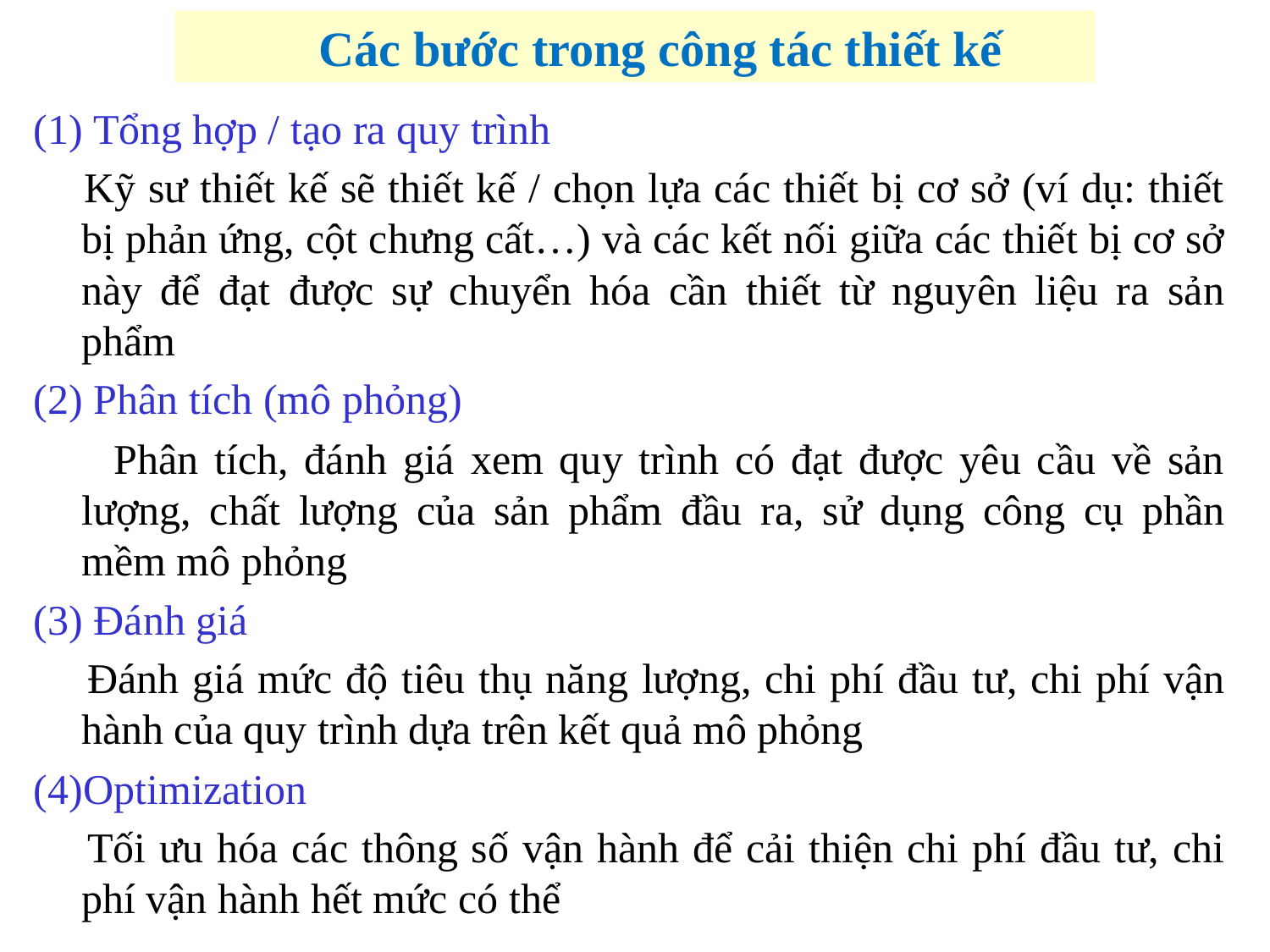

Các bước trong công tác thiết kế
(1) Tổng hợp / tạo ra quy trình
    Kỹ sư thiết kế sẽ thiết kế / chọn lựa các thiết bị cơ sở (ví dụ: thiết bị phản ứng, cột chưng cất…) và các kết nối giữa các thiết bị cơ sở này để đạt được sự chuyển hóa cần thiết từ nguyên liệu ra sản phẩm
(2) Phân tích (mô phỏng)
     Phân tích, đánh giá xem quy trình có đạt được yêu cầu về sản lượng, chất lượng của sản phẩm đầu ra, sử dụng công cụ phần mềm mô phỏng
(3) Đánh giá
    Đánh giá mức độ tiêu thụ năng lượng, chi phí đầu tư, chi phí vận hành của quy trình dựa trên kết quả mô phỏng
(4)Optimization
    Tối ưu hóa các thông số vận hành để cải thiện chi phí đầu tư, chi phí vận hành hết mức có thể